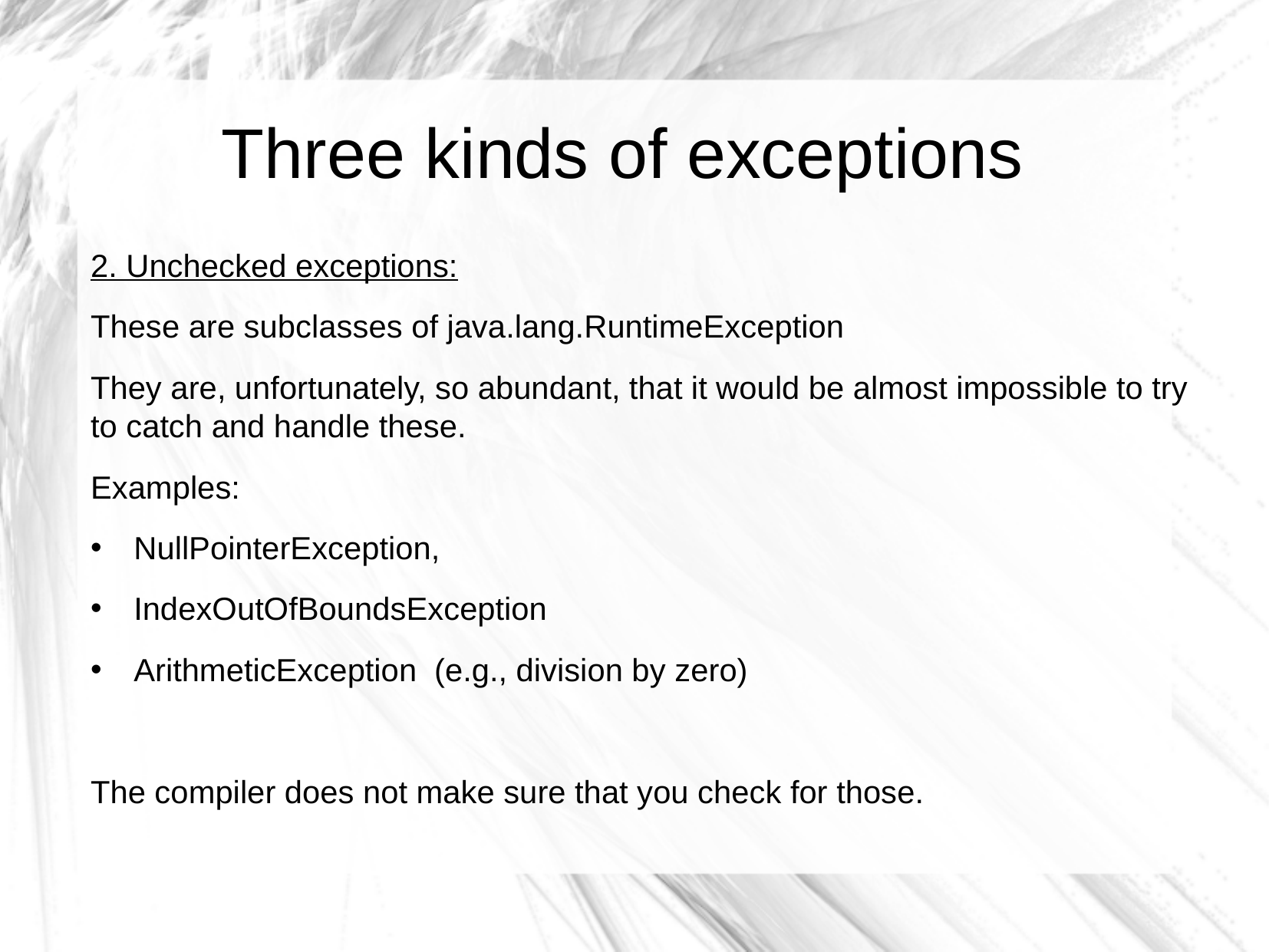

Three kinds of exceptions
2. Unchecked exceptions:
These are subclasses of java.lang.RuntimeException
They are, unfortunately, so abundant, that it would be almost impossible to try to catch and handle these.
Examples:
NullPointerException,
IndexOutOfBoundsException
ArithmeticException  (e.g., division by zero)

The compiler does not make sure that you check for those.